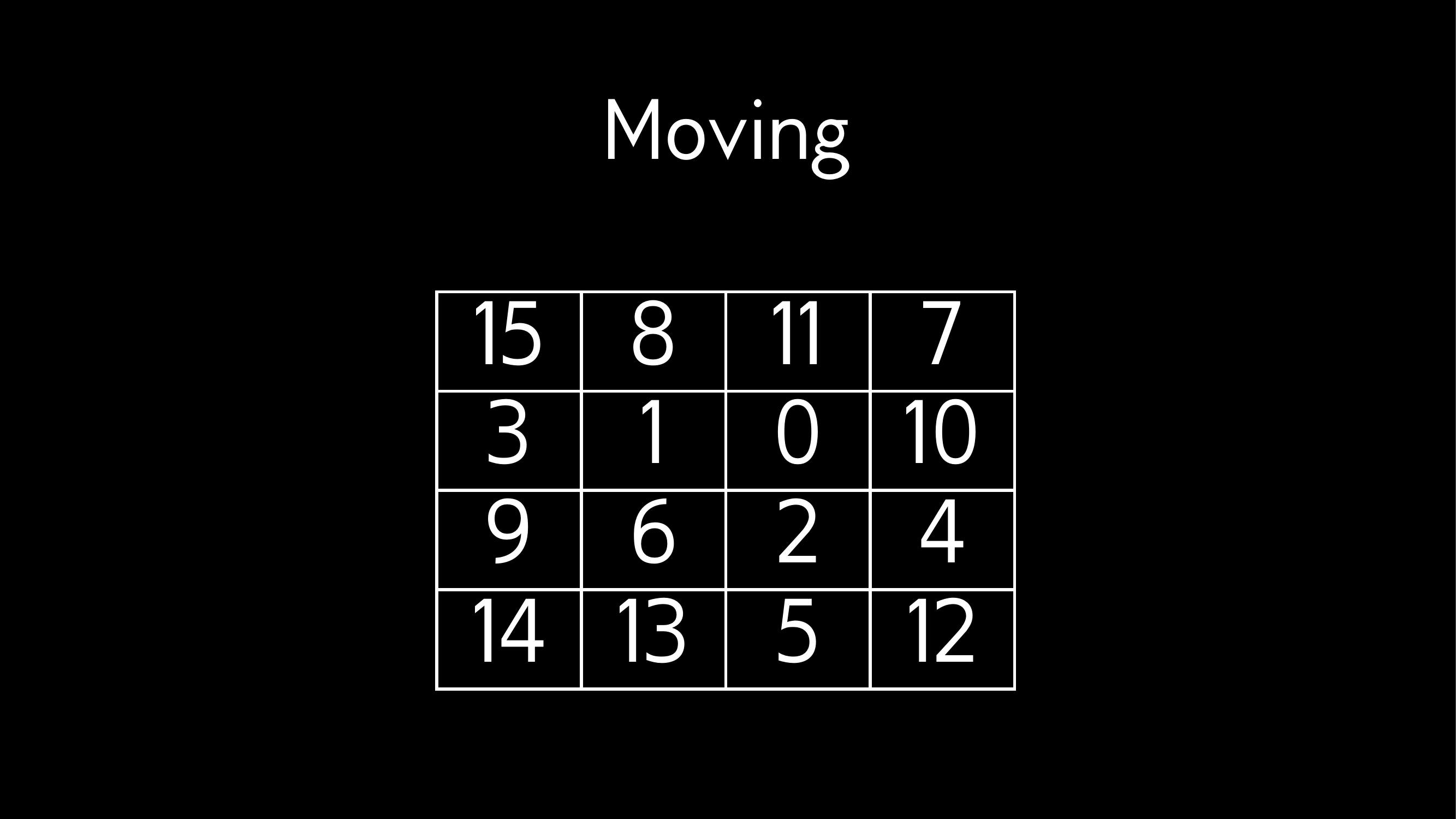

# Moving
| 15 | 8 | 11 | 7 |  |
| --- | --- | --- | --- | --- |
| 3 | 1 | 0 | 10 |  |
| 9 | 6 | 2 | 4 |  |
| 14 | 13 | 5 | 12 |  |
binary number system